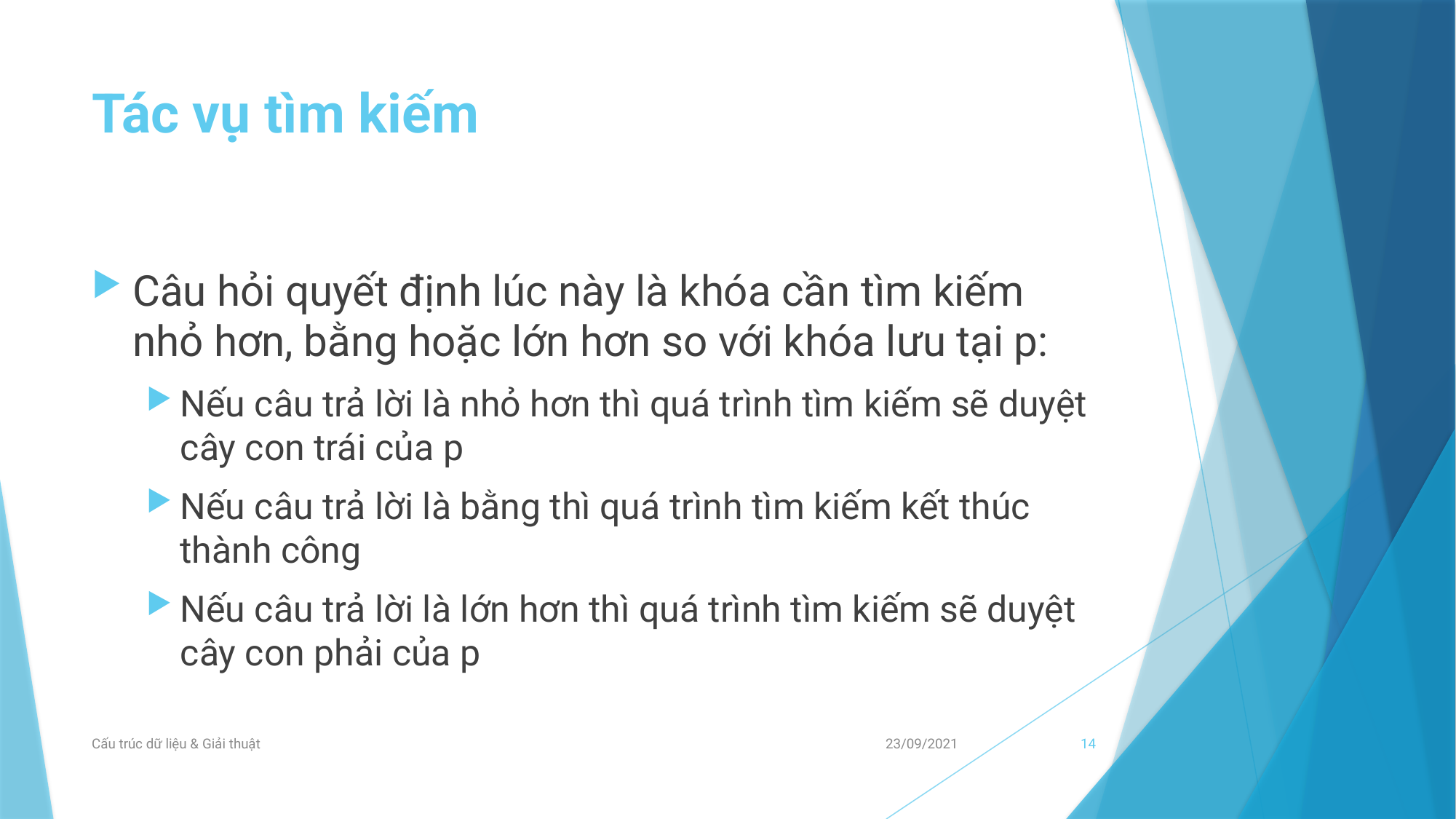

# Tác vụ tìm kiếm
Câu hỏi quyết định lúc này là khóa cần tìm kiếm nhỏ hơn, bằng hoặc lớn hơn so với khóa lưu tại p:
Nếu câu trả lời là nhỏ hơn thì quá trình tìm kiếm sẽ duyệt cây con trái của p
Nếu câu trả lời là bằng thì quá trình tìm kiếm kết thúc thành công
Nếu câu trả lời là lớn hơn thì quá trình tìm kiếm sẽ duyệt cây con phải của p
Cấu trúc dữ liệu & Giải thuật
23/09/2021
14